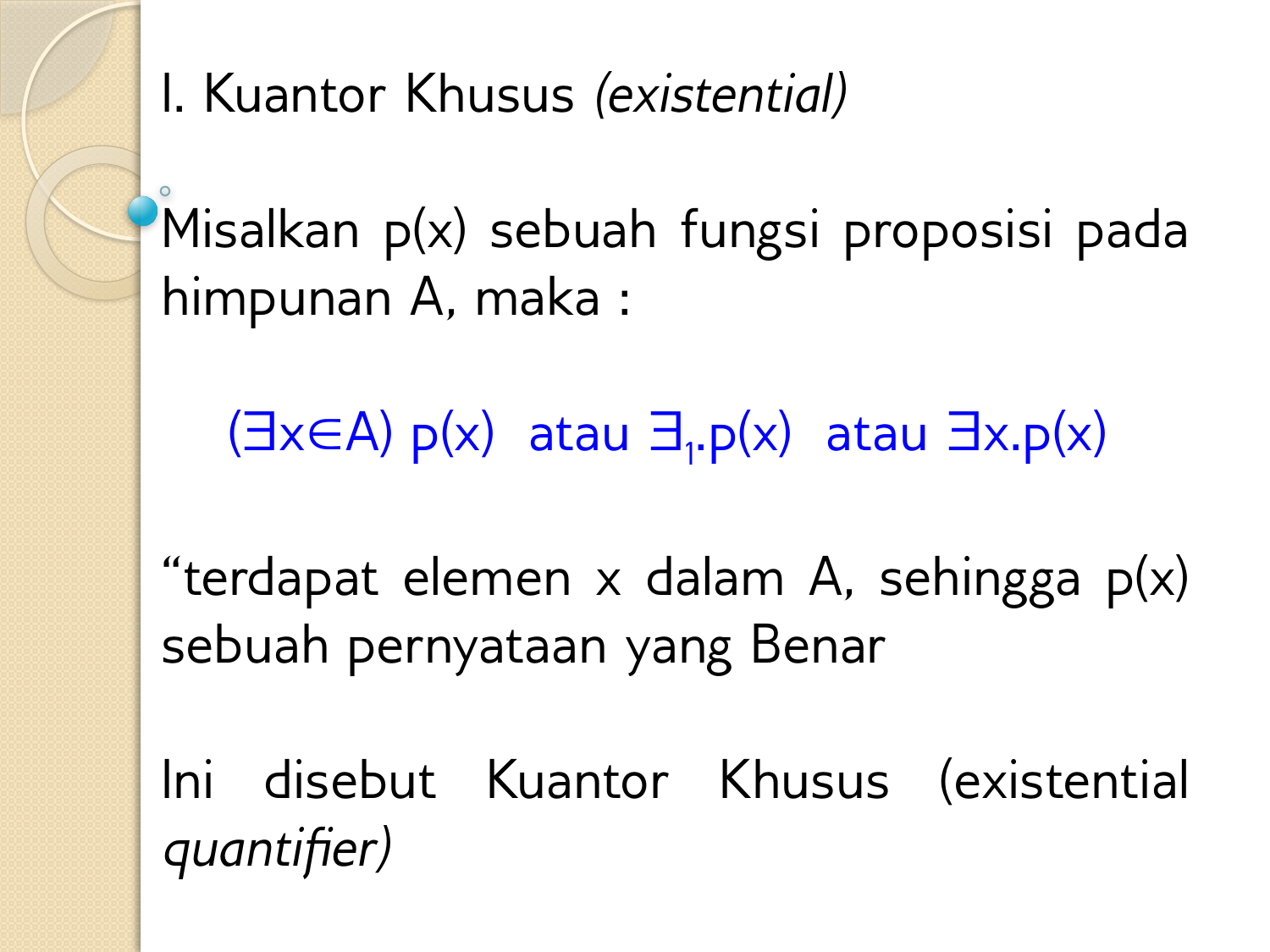

I. Kuantor Khusus (existential)

Misalkan p(x) sebuah fungsi proposisi pada himpunan A, maka :

(∃x∈A) p(x)  atau ∃1.p(x)  atau ∃x.p(x)

“terdapat elemen x dalam A, sehingga p(x) sebuah pernyataan yang Benar

Ini disebut Kuantor Khusus (existential quantifier)